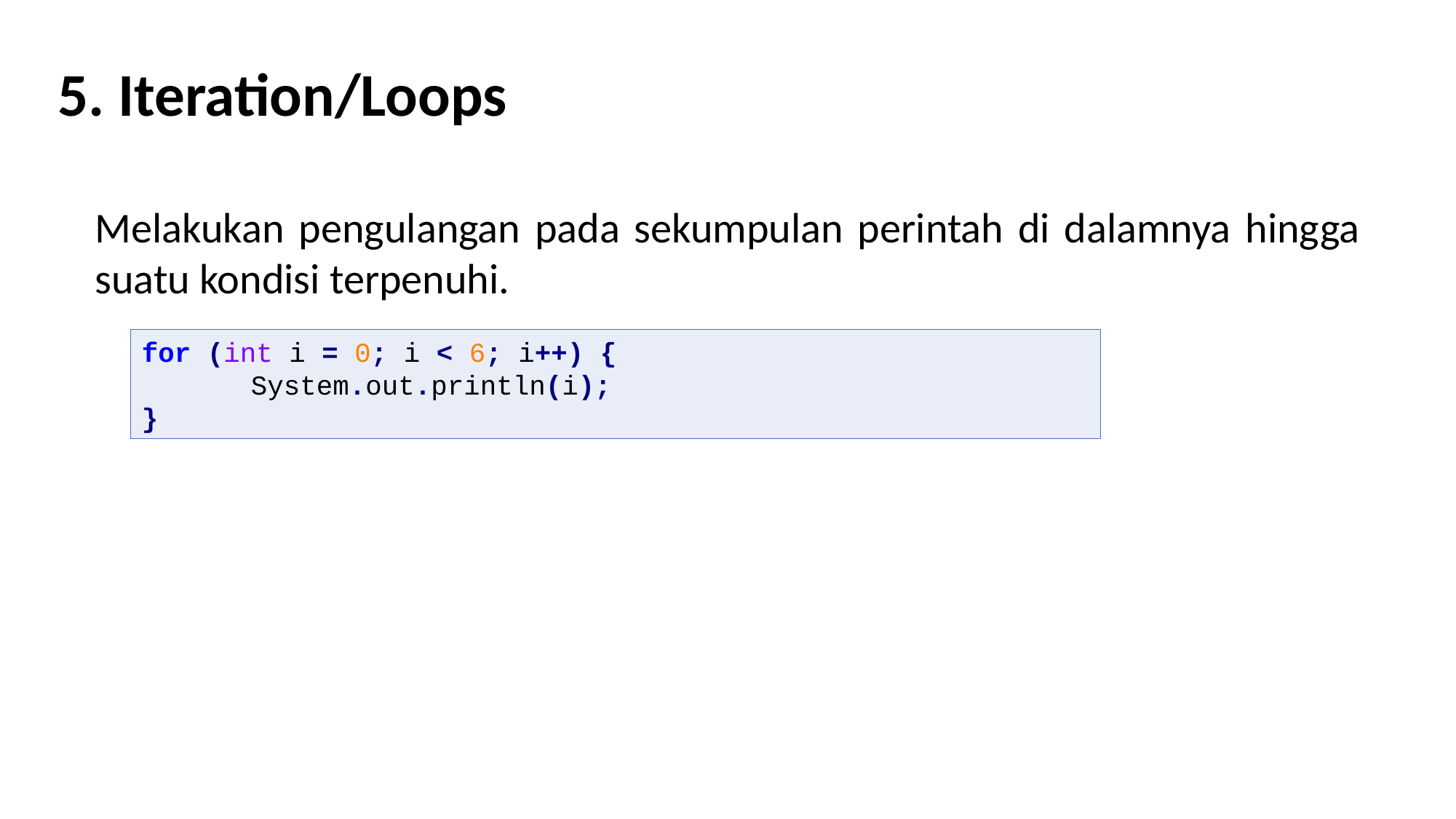

5. Iteration/Loops
Melakukan pengulangan pada sekumpulan perintah di dalamnya hingga suatu kondisi terpenuhi.
for (int i = 0; i < 6; i++) {
	System.out.println(i);
}